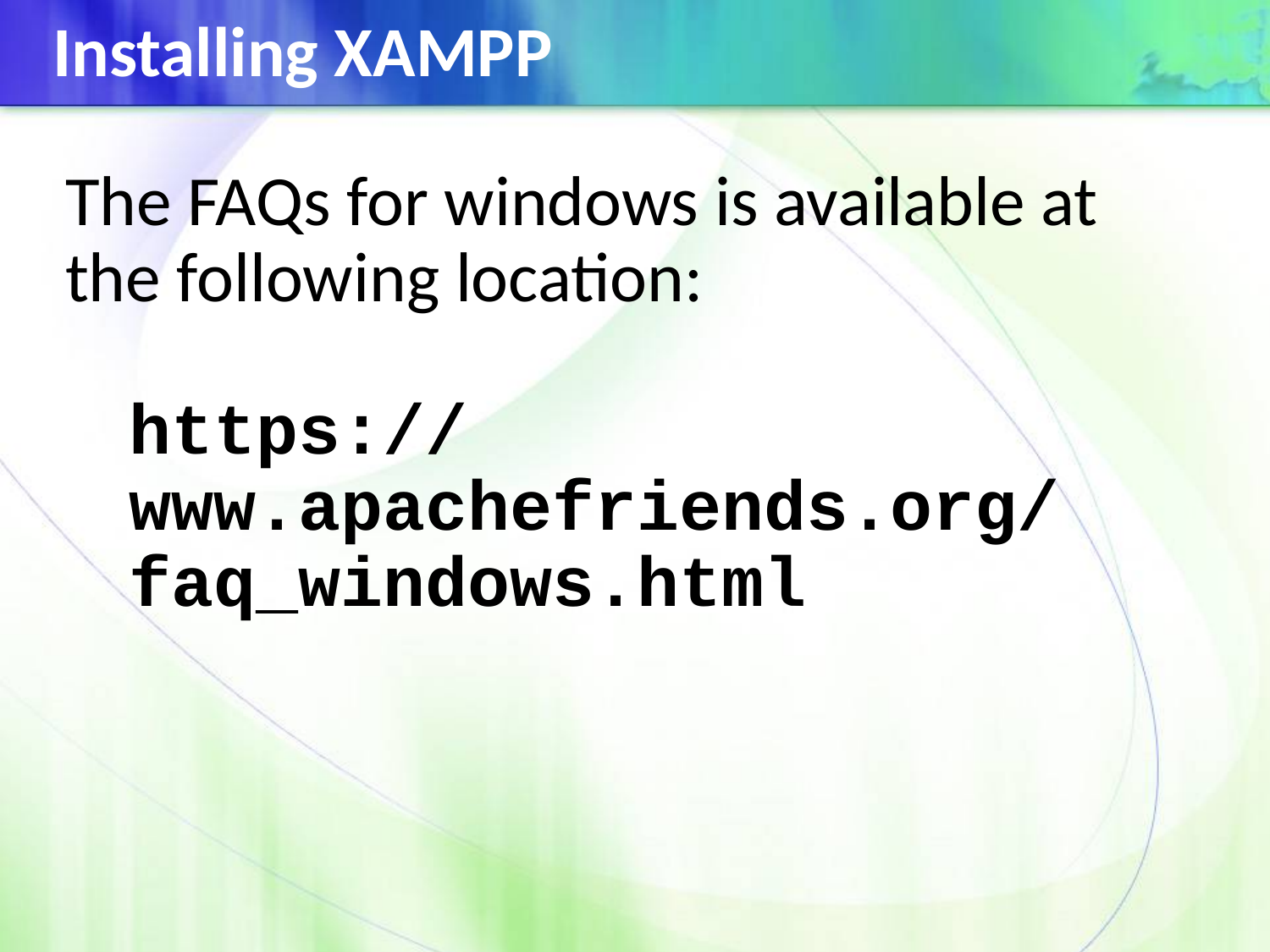

Installing XAMPP
The FAQs for windows is available at the following location:

https://www.apachefriends.org/faq_windows.html